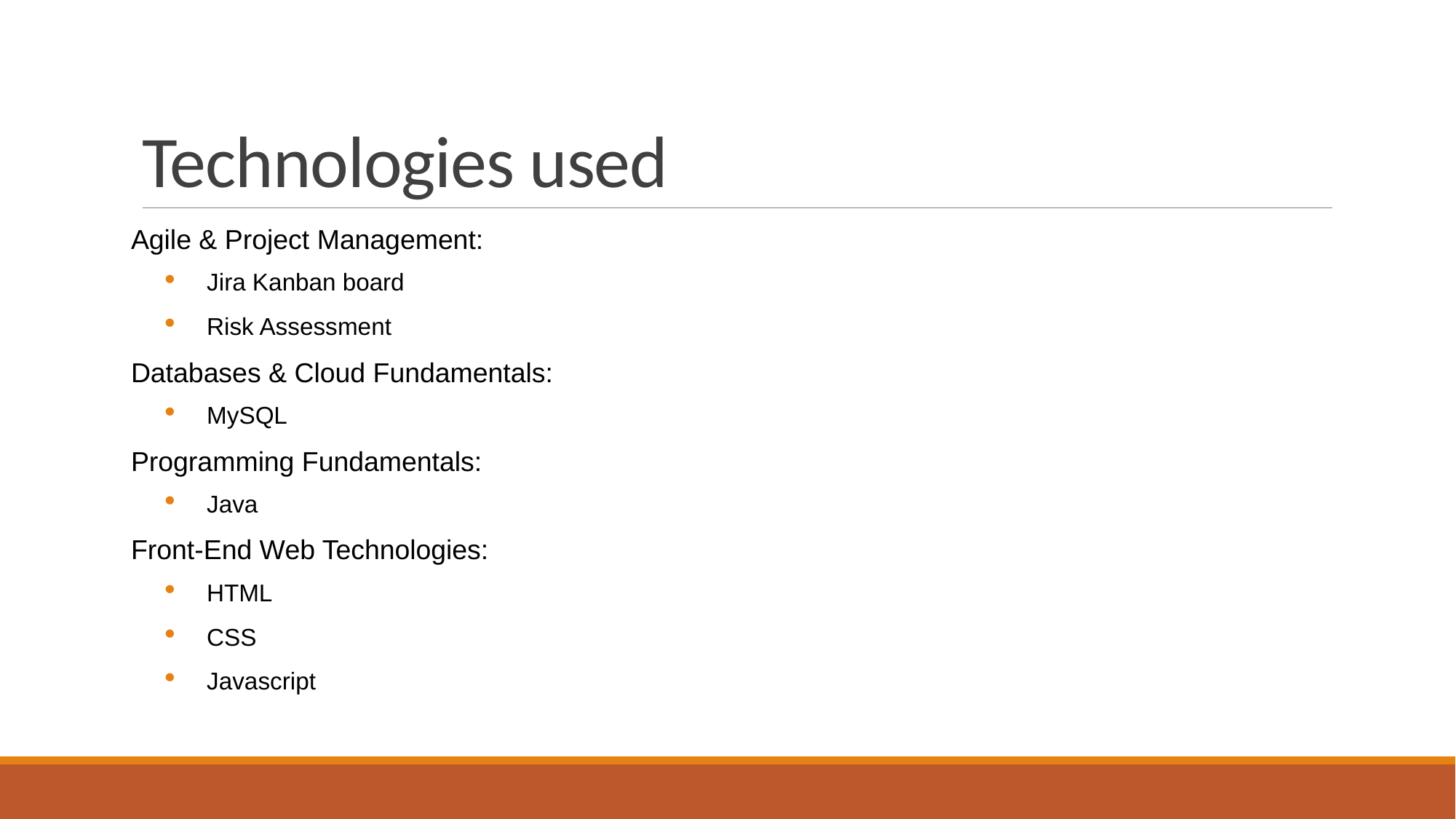

# Technologies used
Agile & Project Management:
Jira Kanban board
Risk Assessment
Databases & Cloud Fundamentals:
MySQL
Programming Fundamentals:
Java
Front-End Web Technologies:
HTML
CSS
Javascript